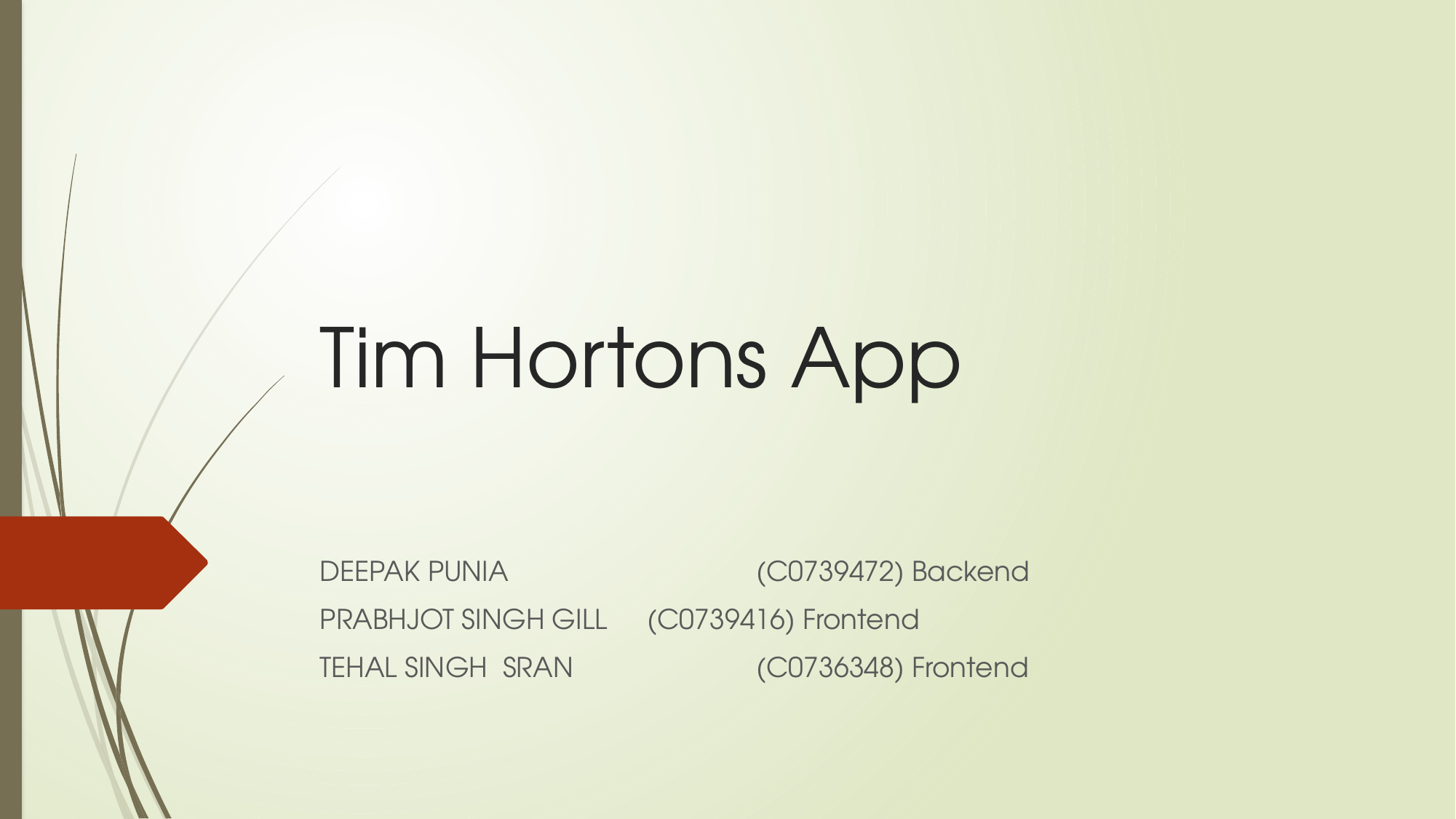

# Tim Hortons App

DEEPAK PUNIA 			(C0739472) Backend
PRABHJOT SINGH GILL	(C0739416) Frontend
TEHAL SINGH  SRAN		(C0736348) Frontend